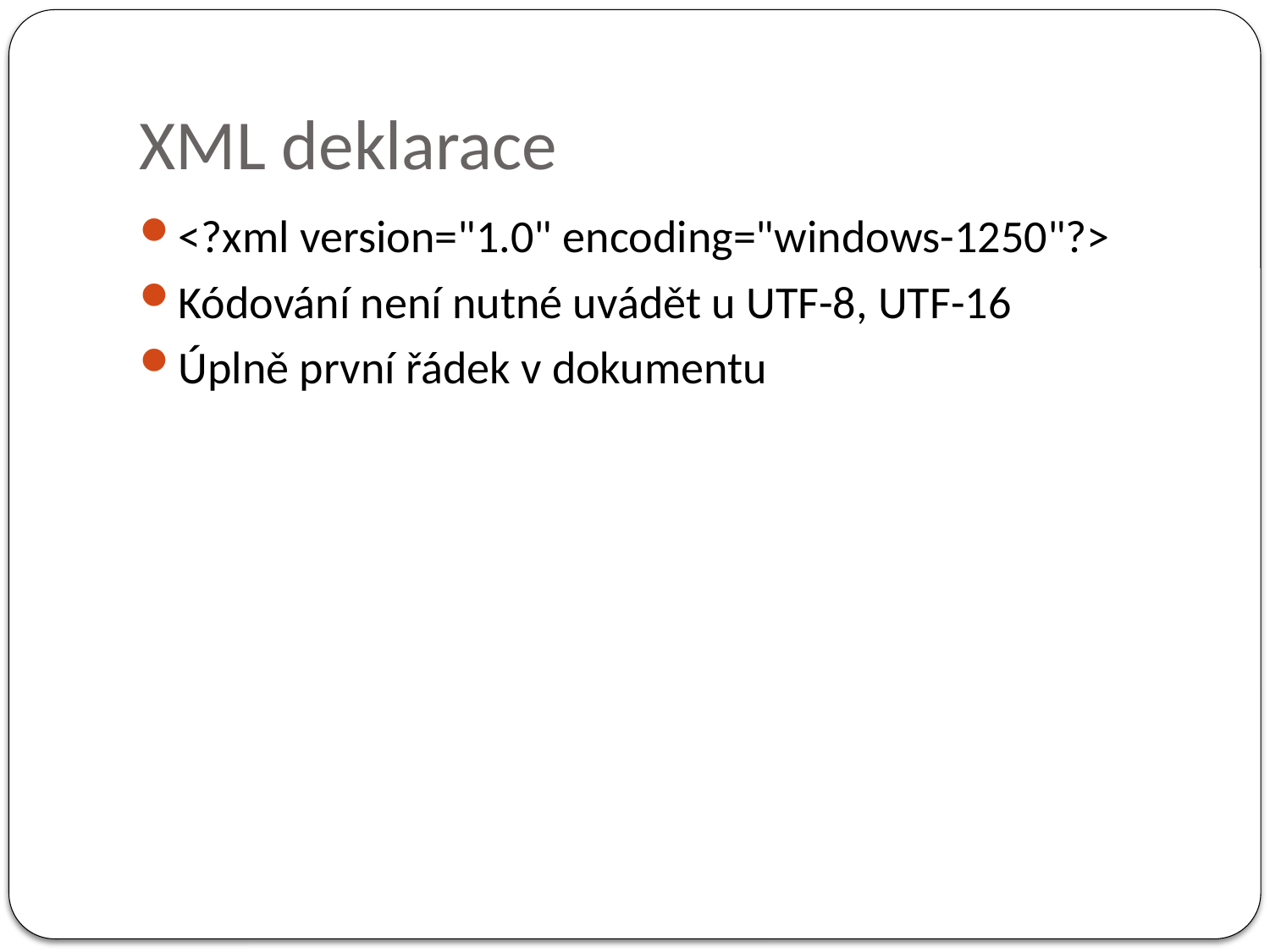

# XML deklarace
<?xml version="1.0" encoding="windows-1250"?>
Kódování není nutné uvádět u UTF-8, UTF-16
Úplně první řádek v dokumentu